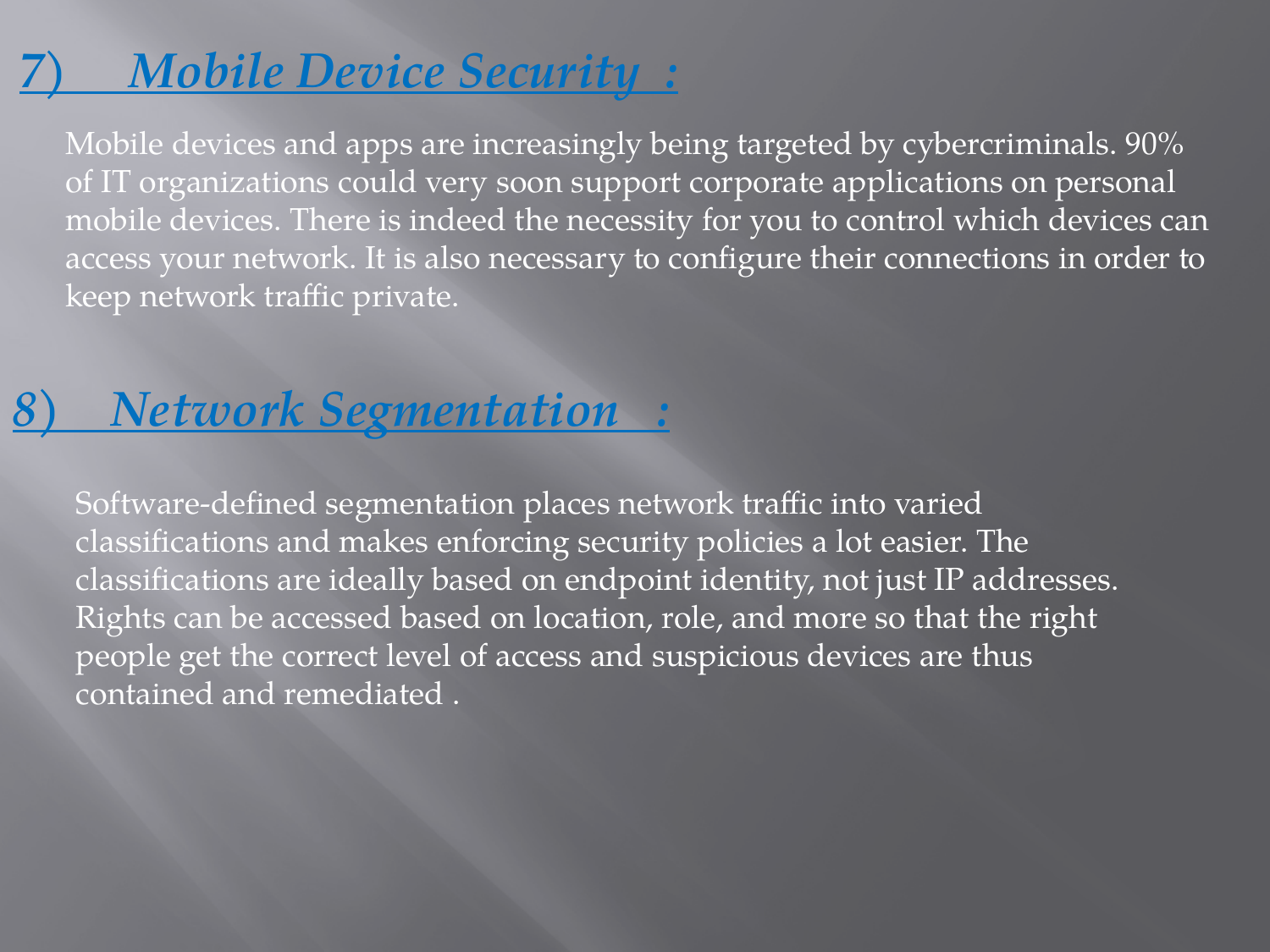

7)     Mobile Device Security  :
Mobile devices and apps are increasingly being targeted by cybercriminals. 90% of IT organizations could very soon support corporate applications on personal mobile devices. There is indeed the necessity for you to control which devices can access your network. It is also necessary to configure their connections in order to keep network traffic private.
8)    Network Segmentation   :

Software-defined segmentation places network traffic into varied classifications and makes enforcing security policies a lot easier. The classifications are ideally based on endpoint identity, not just IP addresses. Rights can be accessed based on location, role, and more so that the right people get the correct level of access and suspicious devices are thus contained and remediated .